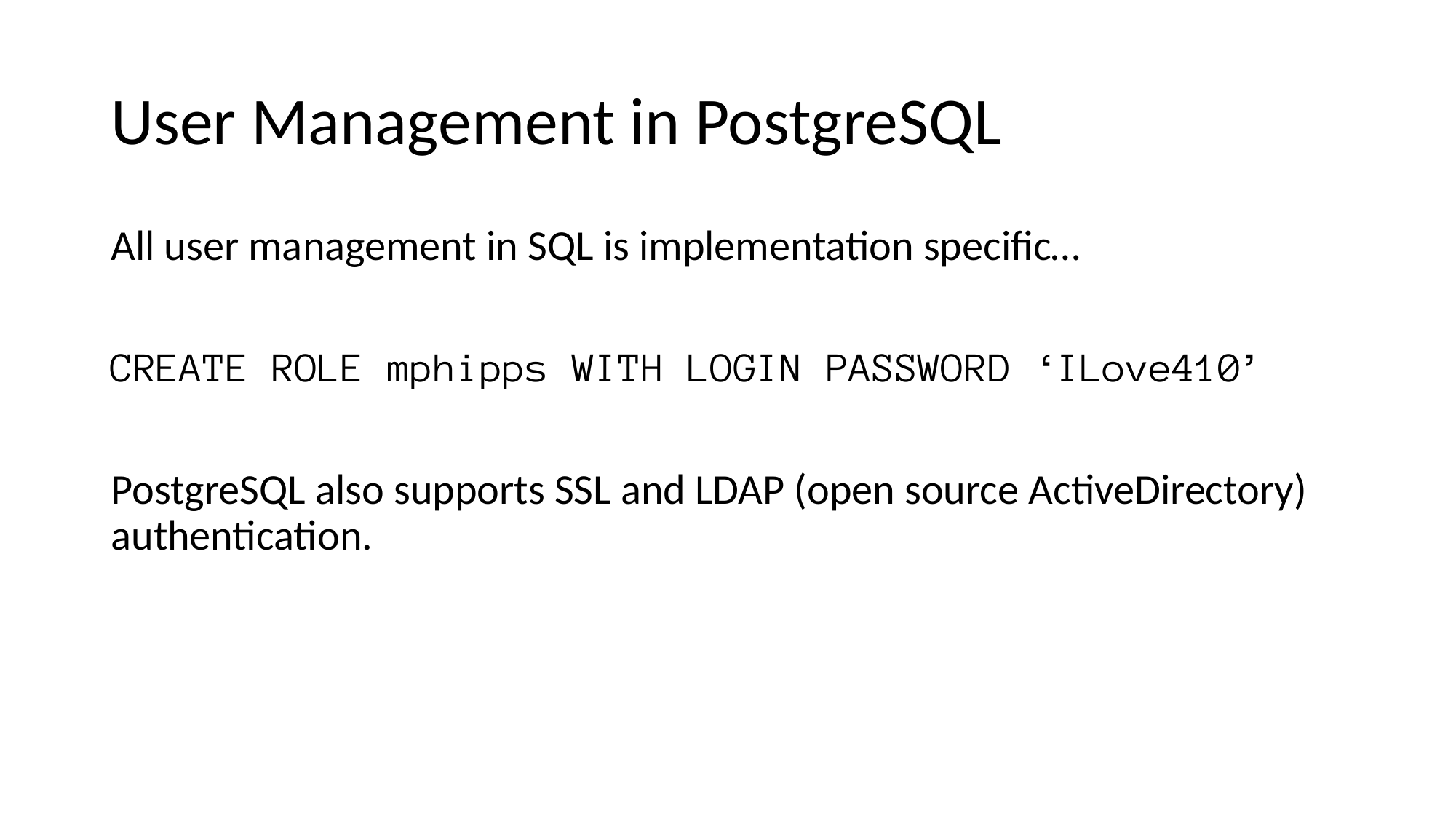

# User Management in PostgreSQL
All user management in SQL is implementation specific…

CREATE ROLE mphipps WITH LOGIN PASSWORD ‘ILove410’

PostgreSQL also supports SSL and LDAP (open source ActiveDirectory) authentication.